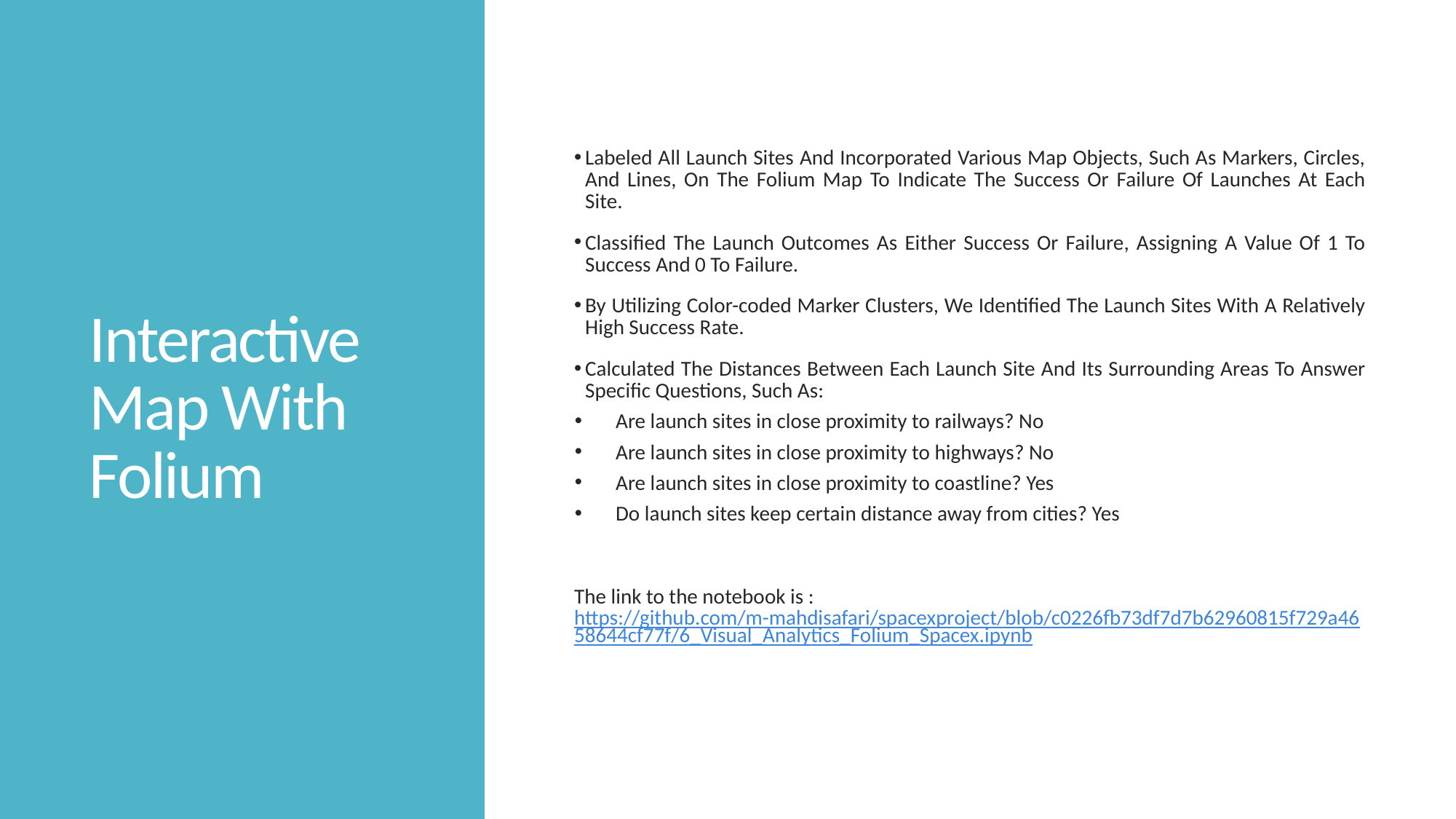

# Interactive Map With Folium
Labeled All Launch Sites And Incorporated Various Map Objects, Such As Markers, Circles, And Lines, On The Folium Map To Indicate The Success Or Failure Of Launches At Each Site.
Classified The Launch Outcomes As Either Success Or Failure, Assigning A Value Of 1 To Success And 0 To Failure.
By Utilizing Color-coded Marker Clusters, We Identified The Launch Sites With A Relatively High Success Rate.
Calculated The Distances Between Each Launch Site And Its Surrounding Areas To Answer Specific Questions, Such As:
Are launch sites in close proximity to railways? No
Are launch sites in close proximity to highways? No
Are launch sites in close proximity to coastline? Yes
Do launch sites keep certain distance away from cities? Yes

The link to the notebook is : https://github.com/m-mahdisafari/spacexproject/blob/c0226fb73df7d7b62960815f729a4658644cf77f/6_Visual_Analytics_Folium_Spacex.ipynb